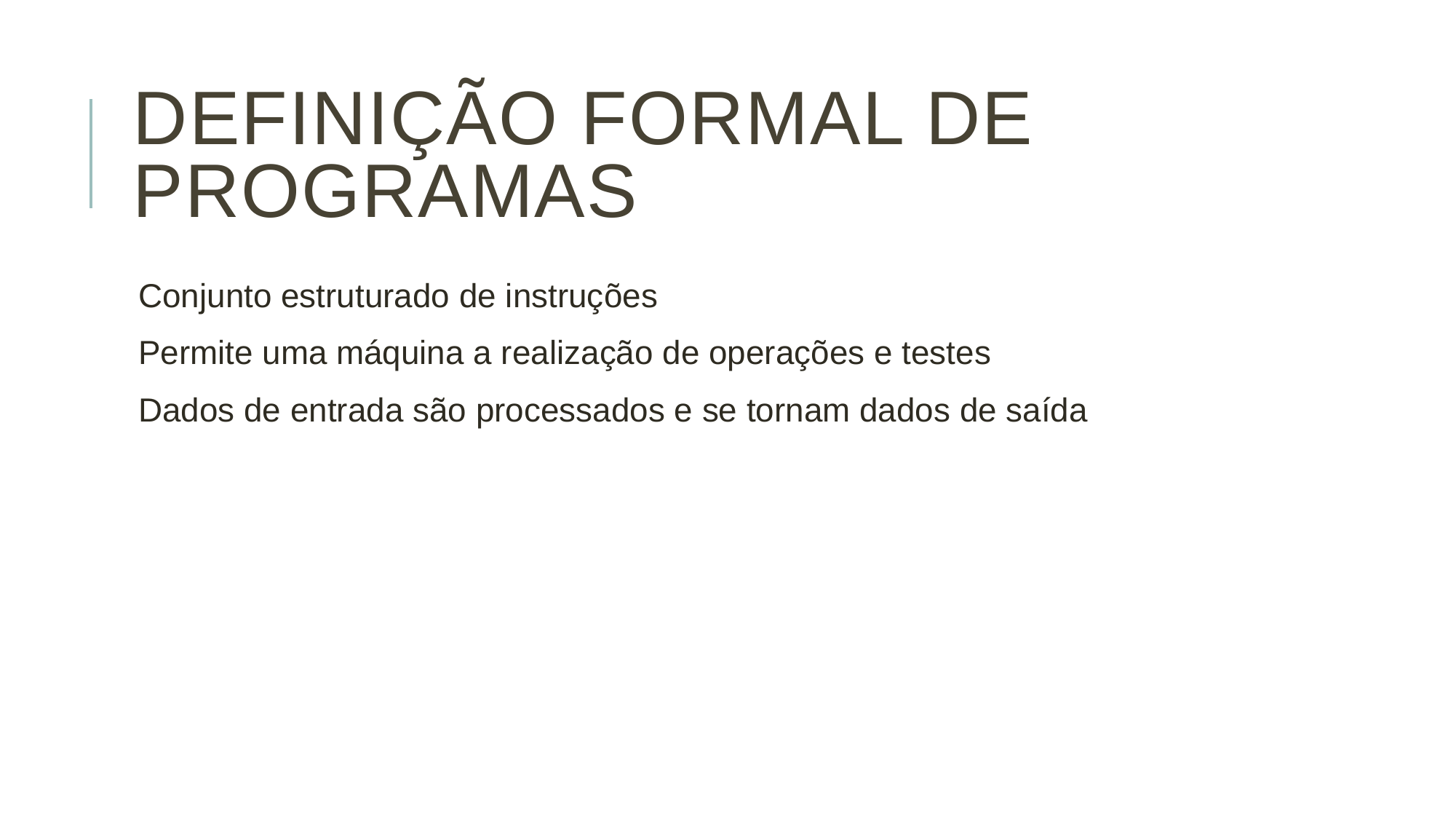

# Definição Formal de Programas
Conjunto estruturado de instruções
Permite uma máquina a realização de operações e testes
Dados de entrada são processados e se tornam dados de saída